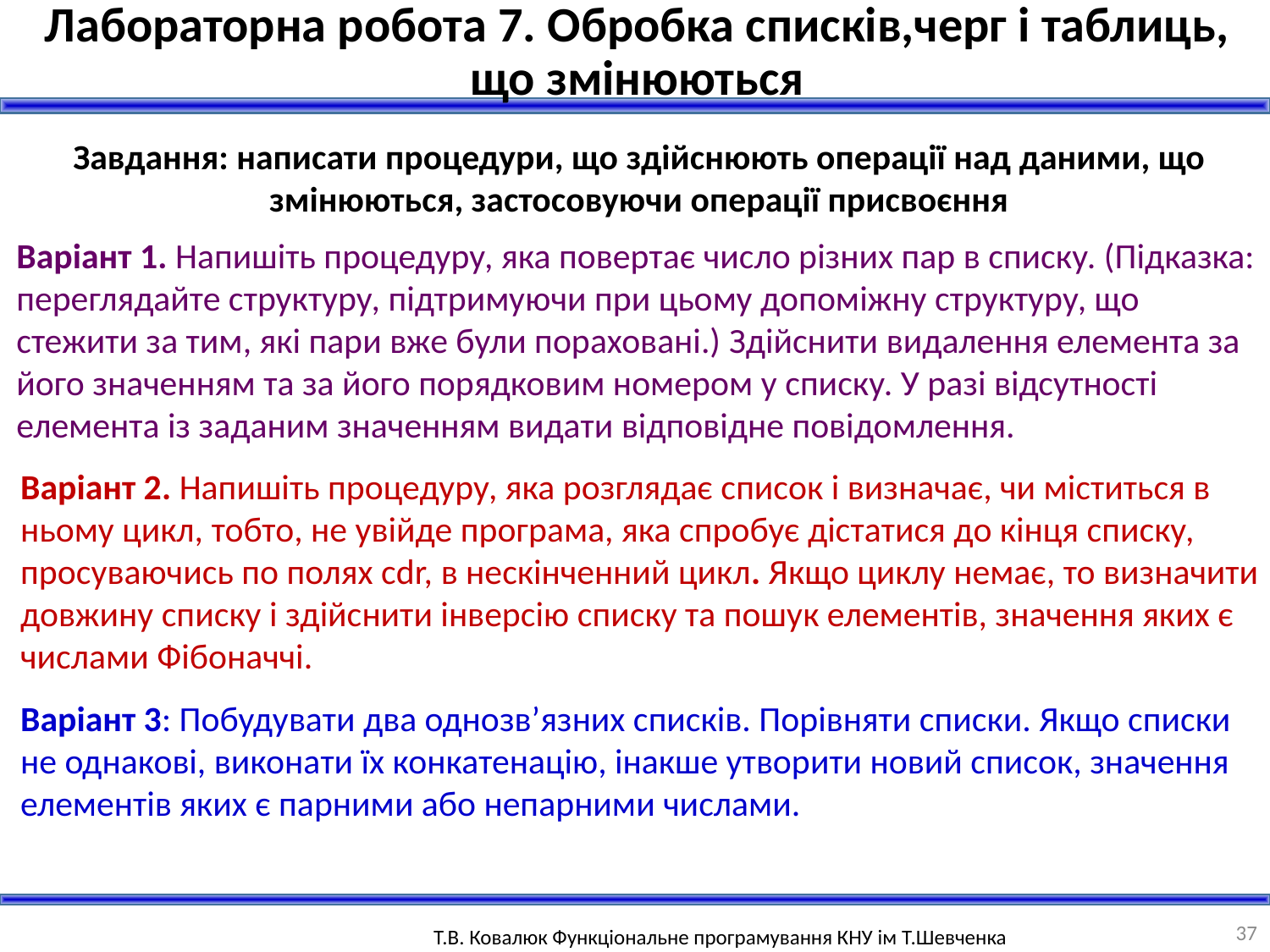

Лабораторна робота 7. Обробка списків,черг і таблиць, що змінюються
Завдання: написати процедури, що здійснюють операції над даними, що змінюються, застосовуючи операції присвоєння
Варіант 1. Напишіть процедуру, яка повертає число різних пар в списку. (Підказка: переглядайте структуру, підтримуючи при цьому допоміжну структуру, що стежити за тим, які пари вже були пораховані.) Здійснити видалення елемента за його значенням та за його порядковим номером у списку. У разі відсутності елемента із заданим значенням видати відповідне повідомлення.
Варіант 2. Напишіть процедуру, яка розглядає список і визначає, чи міститься в ньому цикл, тобто, не увійде програма, яка спробує дістатися до кінця списку, просуваючись по полях cdr, в нескінченний цикл. Якщо циклу немає, то визначити довжину списку і здійснити інверсію списку та пошук елементів, значення яких є числами Фібоначчі.
Варіант 3: Побудувати два однозв’язних списків. Порівняти списки. Якщо списки не однакові, виконати їх конкатенацію, інакше утворити новий список, значення елементів яких є парними або непарними числами.
37